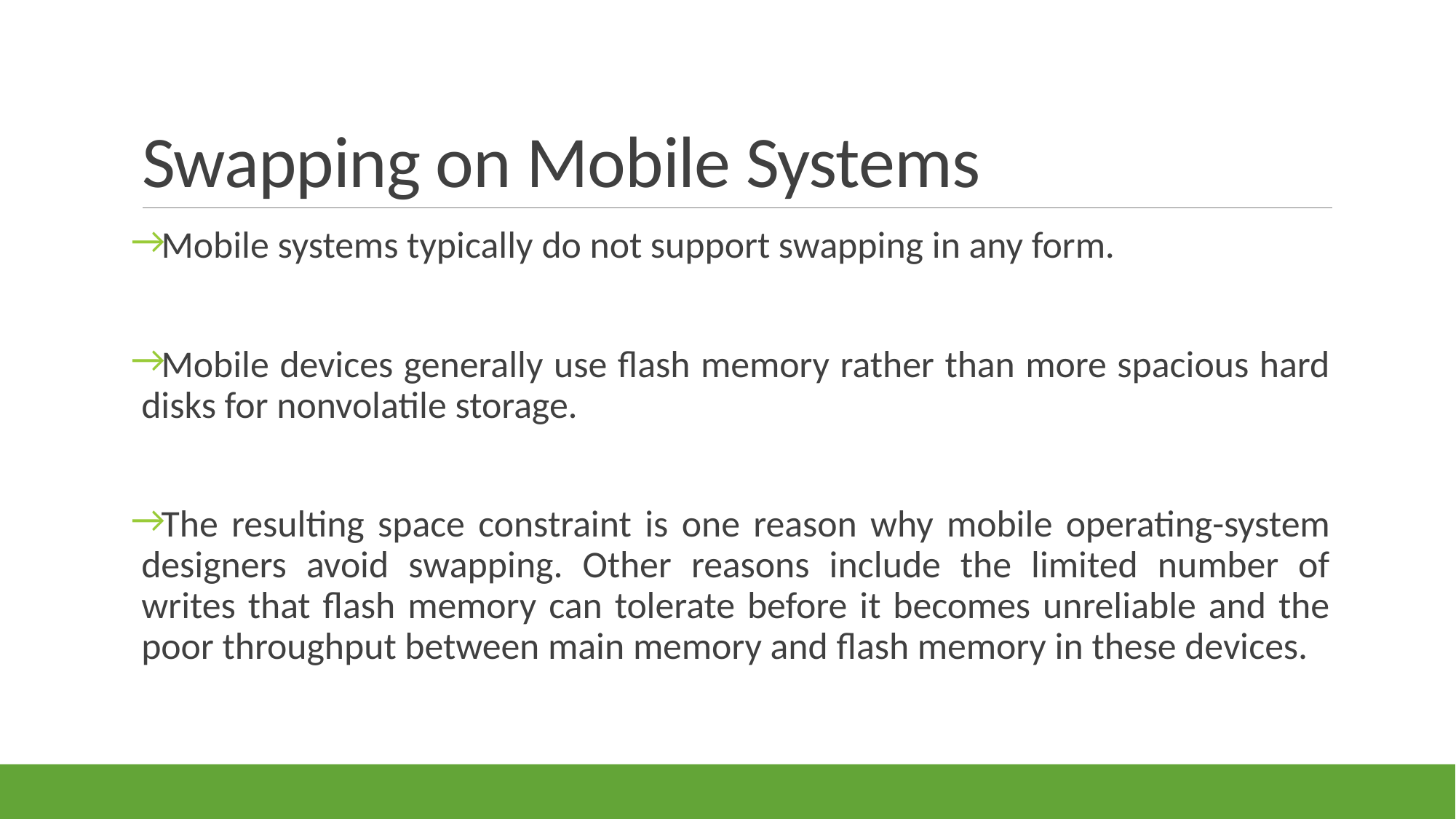

# Swapping on Mobile Systems
Mobile systems typically do not support swapping in any form.

Mobile devices generally use flash memory rather than more spacious hard disks for nonvolatile storage.

The resulting space constraint is one reason why mobile operating-system designers avoid swapping. Other reasons include the limited number of writes that flash memory can tolerate before it becomes unreliable and the poor throughput between main memory and flash memory in these devices.